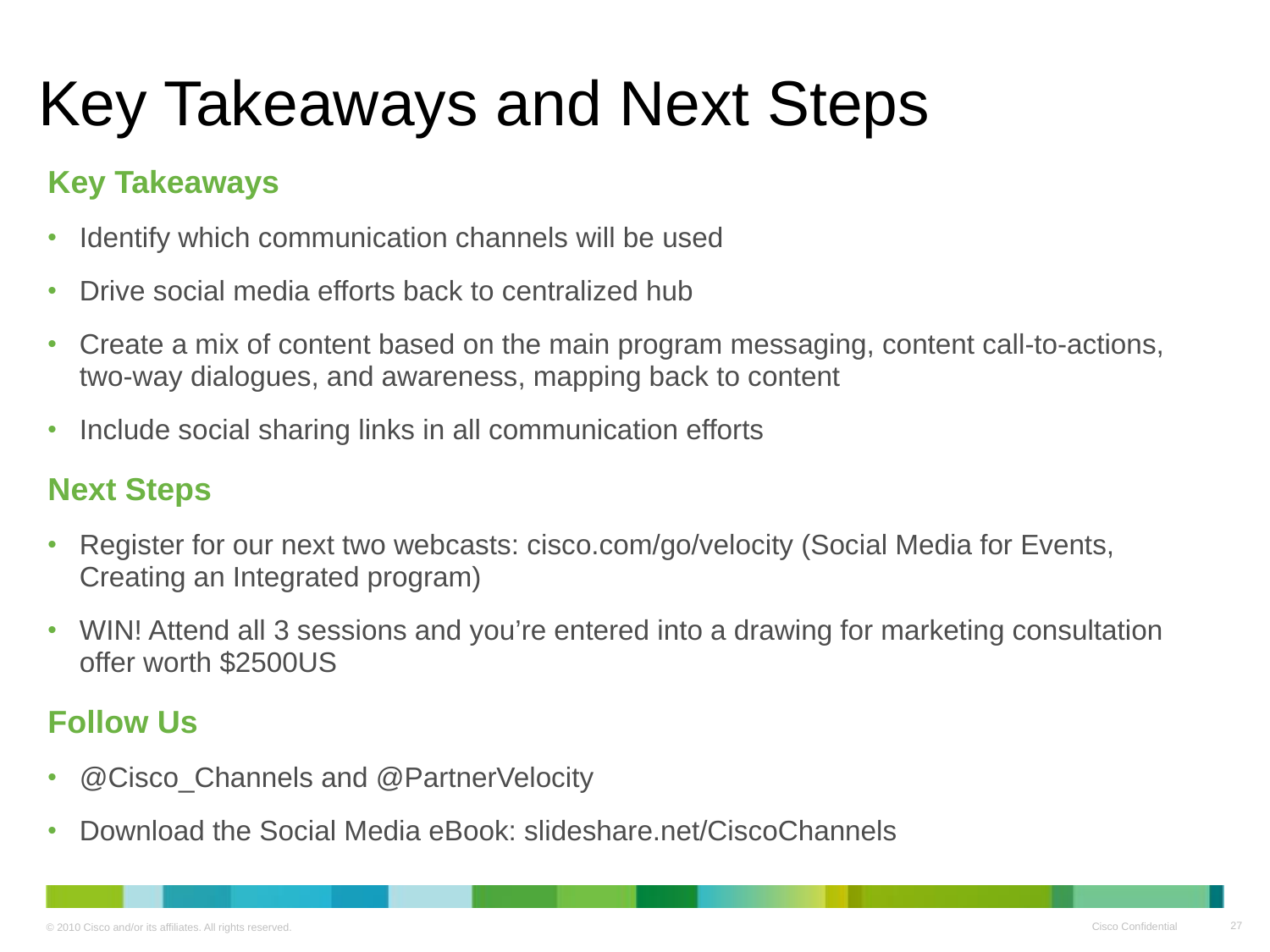

# Key Takeaways and Next Steps
Key Takeaways
Identify which communication channels will be used
Drive social media efforts back to centralized hub
Create a mix of content based on the main program messaging, content call-to-actions, two-way dialogues, and awareness, mapping back to content
Include social sharing links in all communication efforts
Next Steps
Register for our next two webcasts: cisco.com/go/velocity (Social Media for Events, Creating an Integrated program)
WIN! Attend all 3 sessions and you’re entered into a drawing for marketing consultation offer worth $2500US
Follow Us
@Cisco_Channels and @PartnerVelocity
Download the Social Media eBook: slideshare.net/CiscoChannels